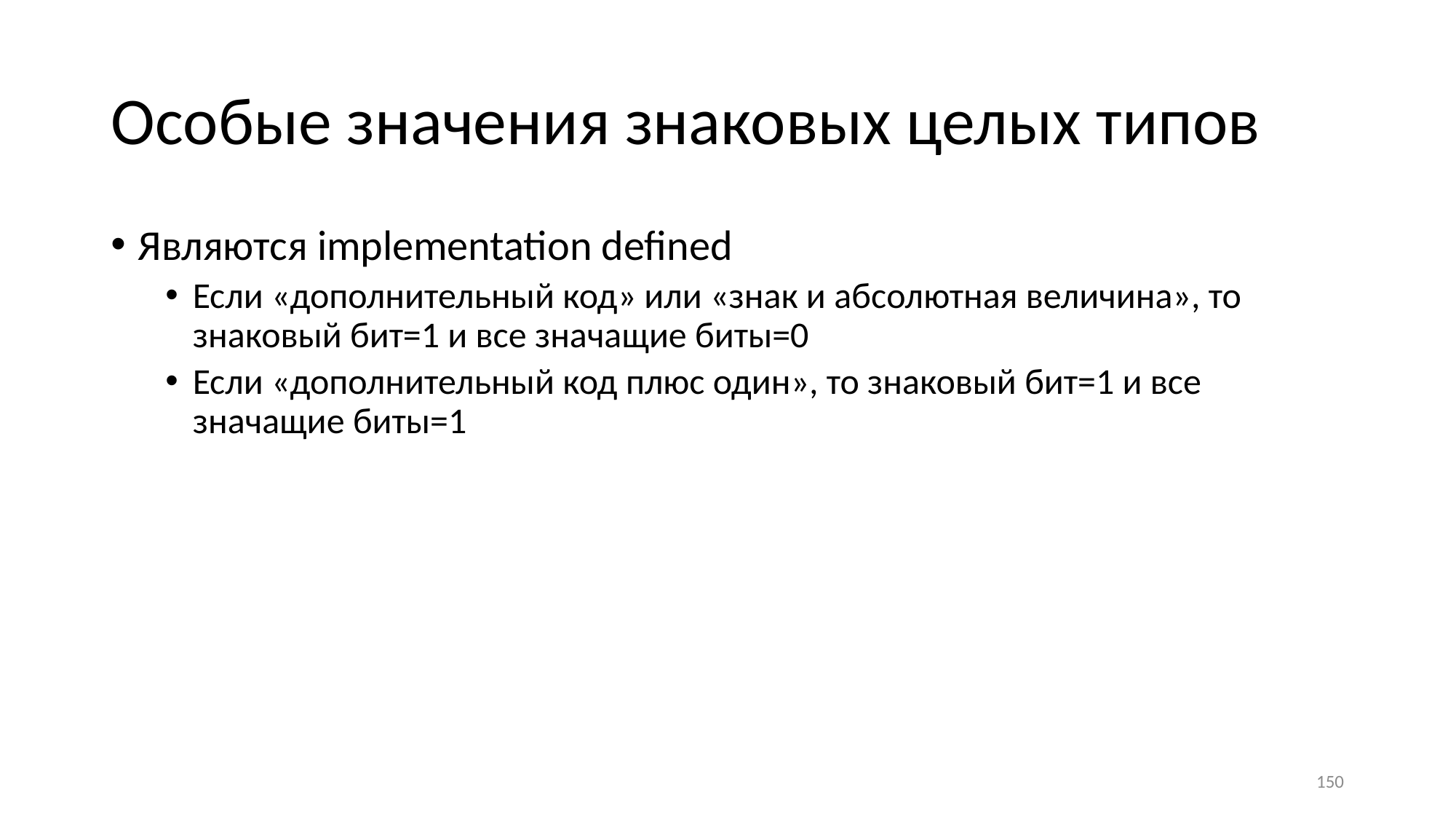

# Особые значения знаковых целых типов
Являются implementation defined
Если «дополнительный код» или «знак и абсолютная величина», то знаковый бит=1 и все значащие биты=0
Если «дополнительный код плюс один», то знаковый бит=1 и все значащие биты=1

150